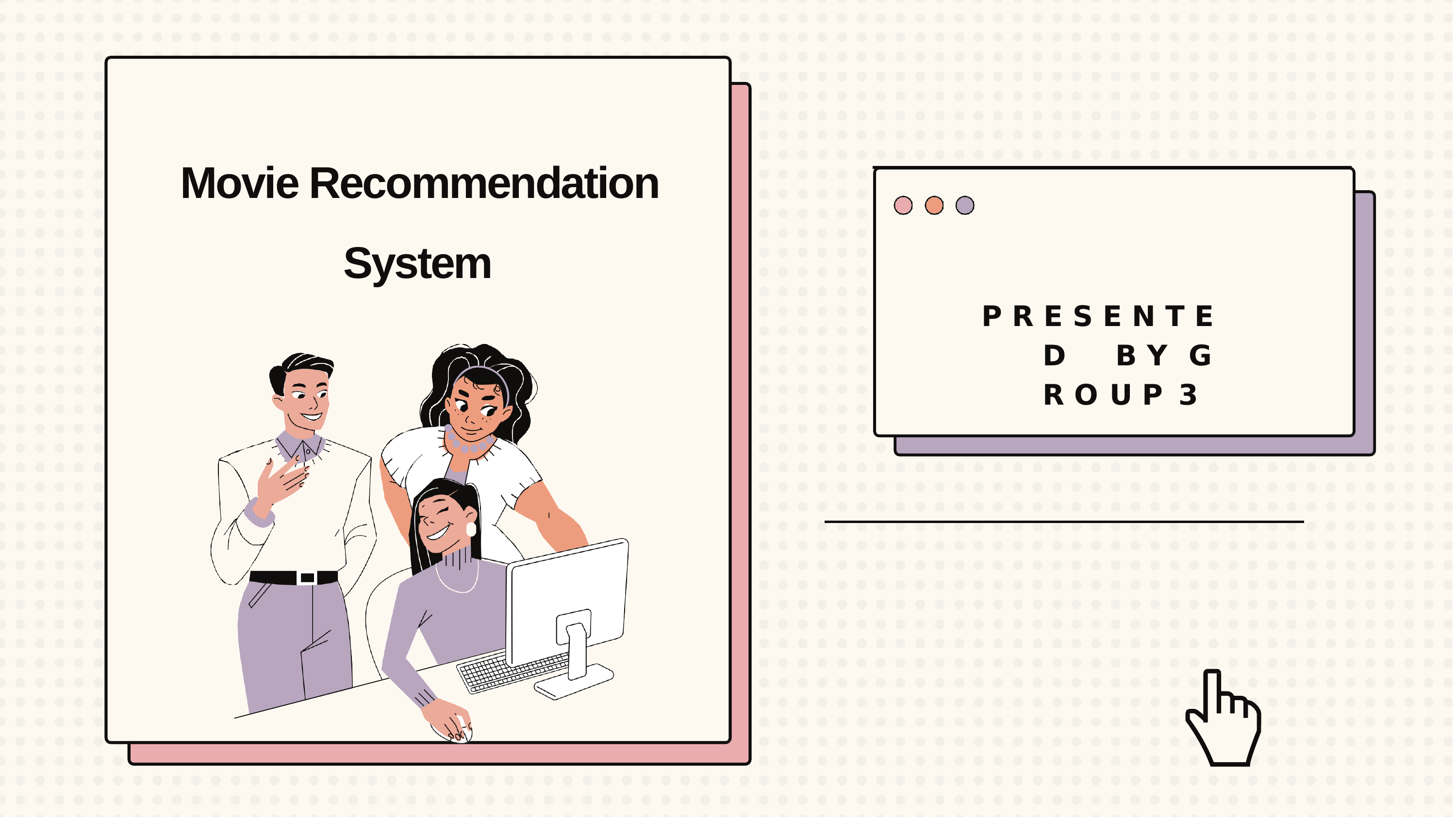

# Movie Recommendation System

P R E S E N T E D	B Y  G R O U P  3